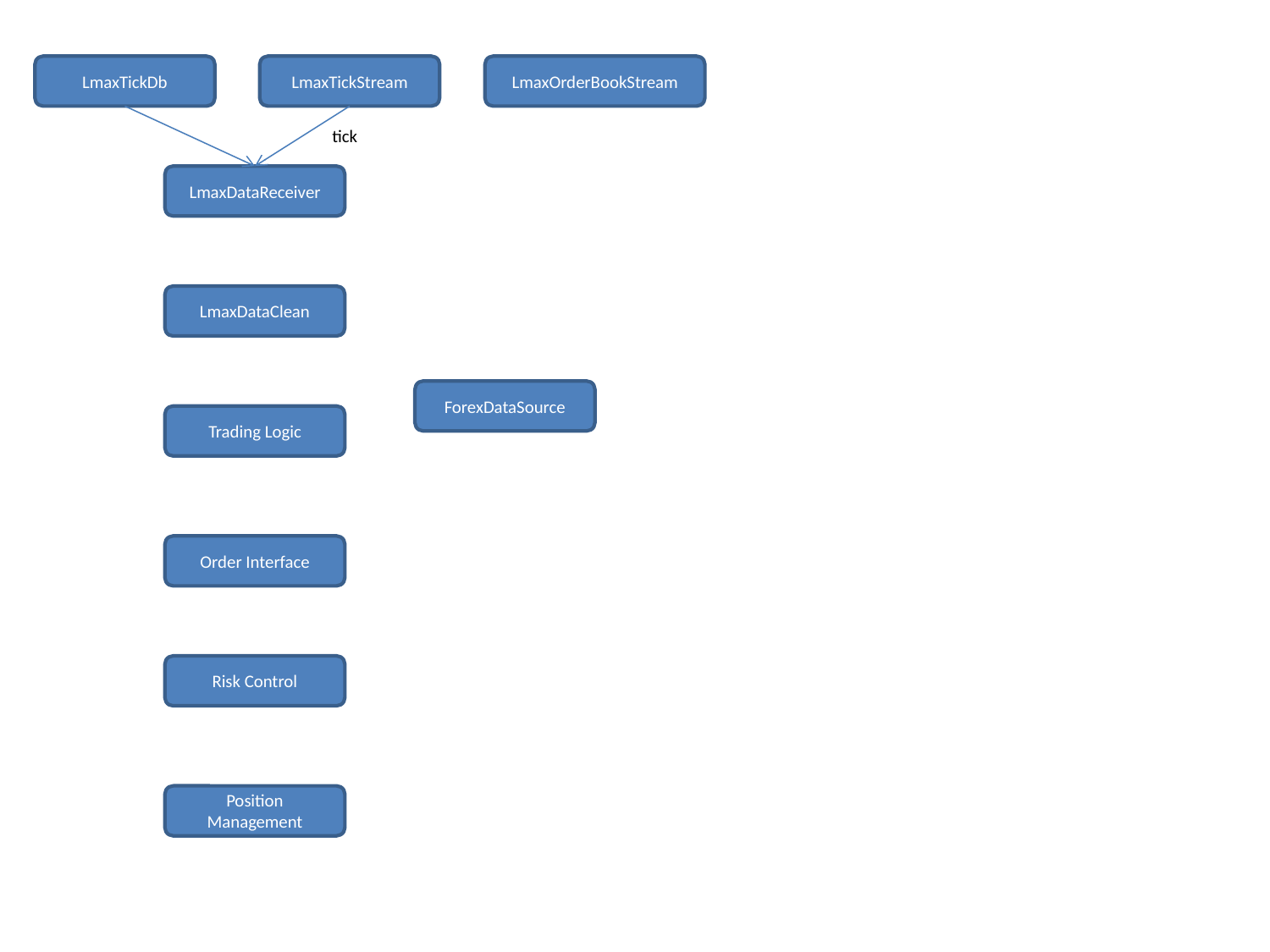

LmaxTickDb
LmaxTickStream
LmaxOrderBookStream
tick
LmaxDataReceiver
LmaxDataClean
ForexDataSource
Trading Logic
Order Interface
Risk Control
Position Management